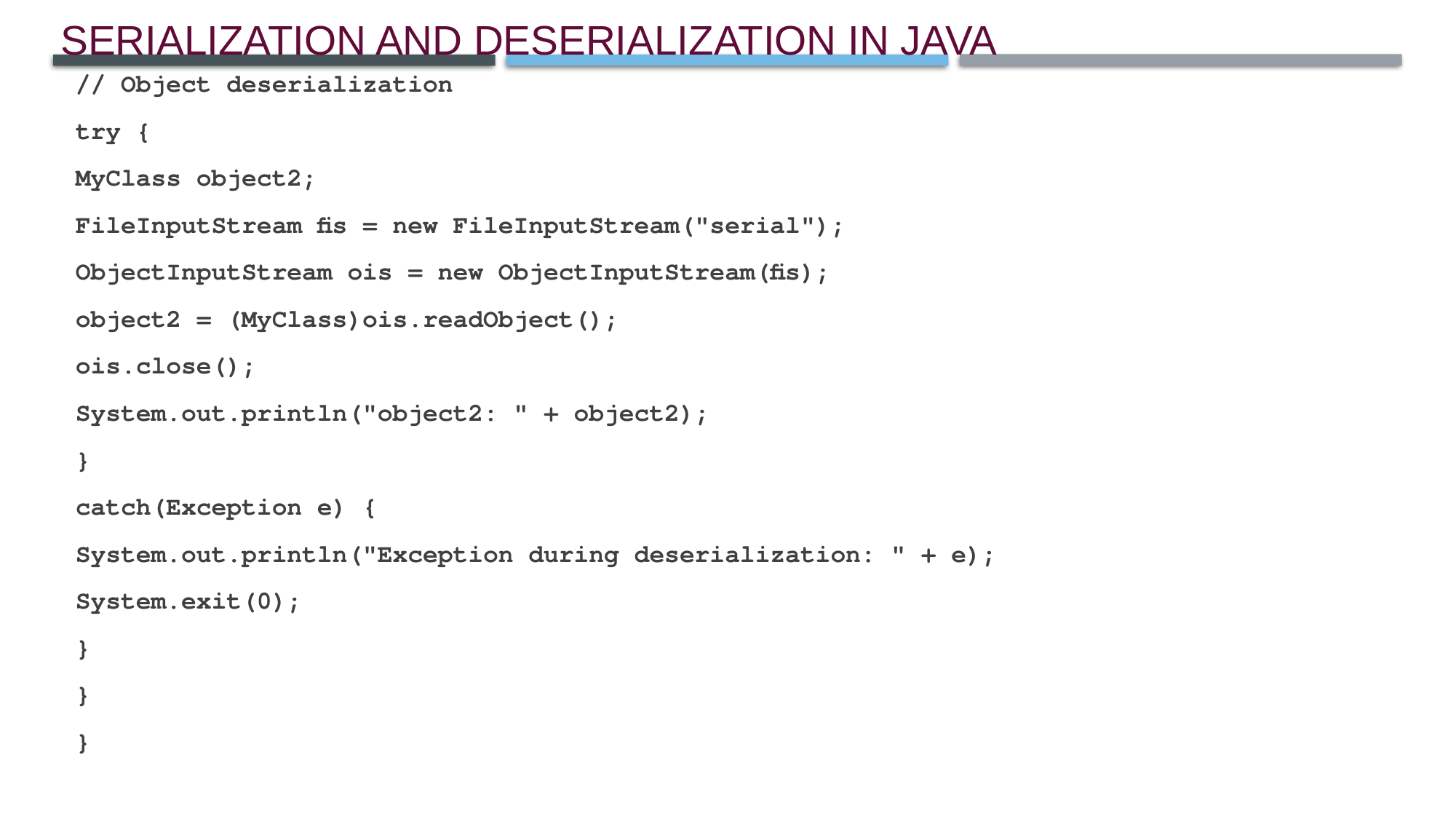

# Serialization and Deserialization in Java
// Object deserialization
try {
MyClass object2;
FileInputStream fis = new FileInputStream("serial");
ObjectInputStream ois = new ObjectInputStream(fis);
object2 = (MyClass)ois.readObject();
ois.close();
System.out.println("object2: " + object2);
}
catch(Exception e) {
System.out.println("Exception during deserialization: " + e);
System.exit(0);
}
}
}